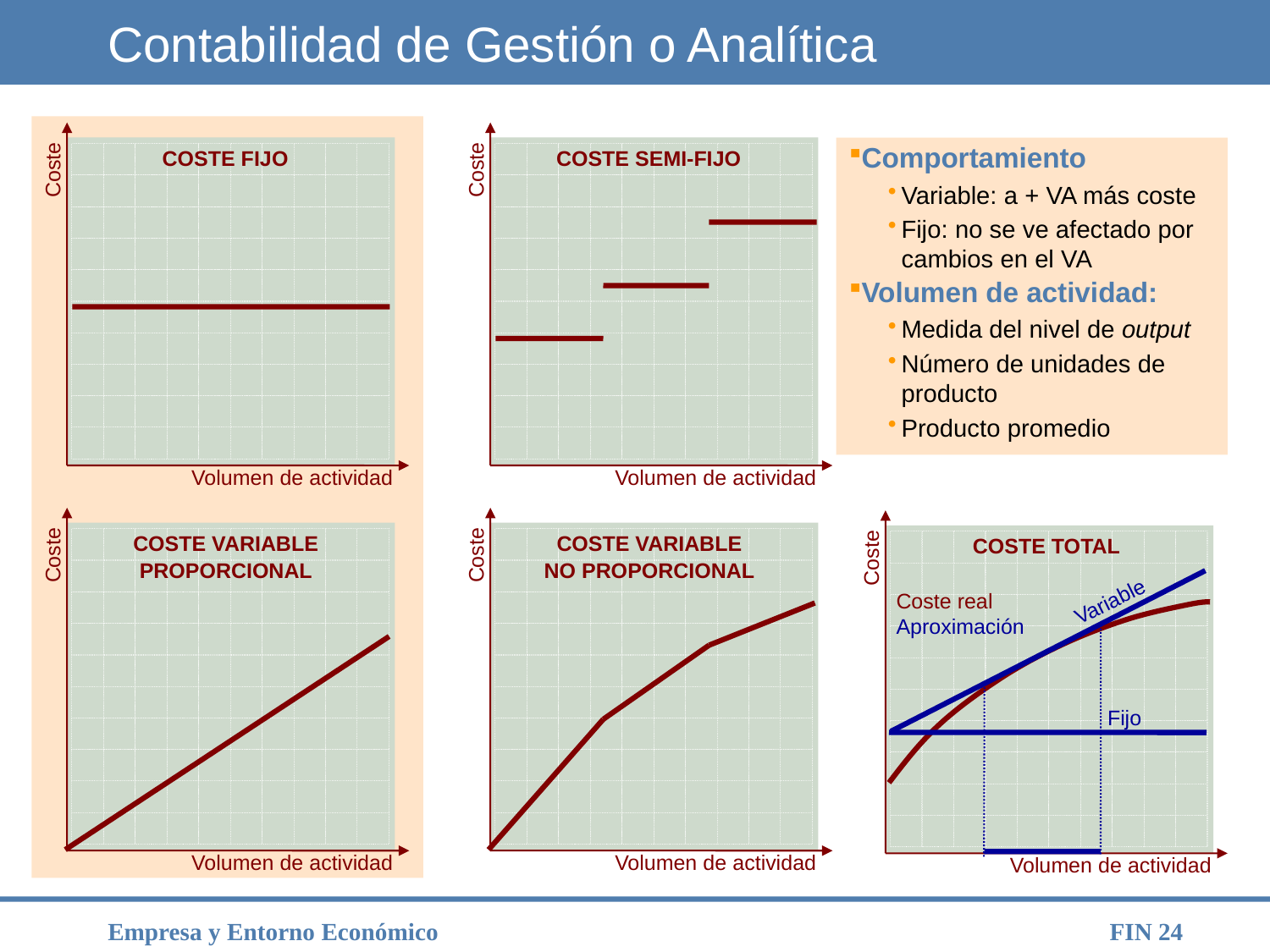

# Contabilidad de Gestión o Analítica

COSTE FIJO
Coste
Volumen de actividad

COSTE SEMI-FIJO
Coste
Volumen de actividad
Comportamiento
Variable: a + VA más coste
Fijo: no se ve afectado por cambios en el VA
Volumen de actividad:
Medida del nivel de output
Número de unidades de producto
Producto promedio

COSTE VARIABLE
PROPORCIONAL
Coste
Volumen de actividad

COSTE VARIABLE
NO PROPORCIONAL
Coste
Volumen de actividad

COSTE TOTAL
Coste
Volumen de actividad

Coste real
Aproximación
Variable

Fijo